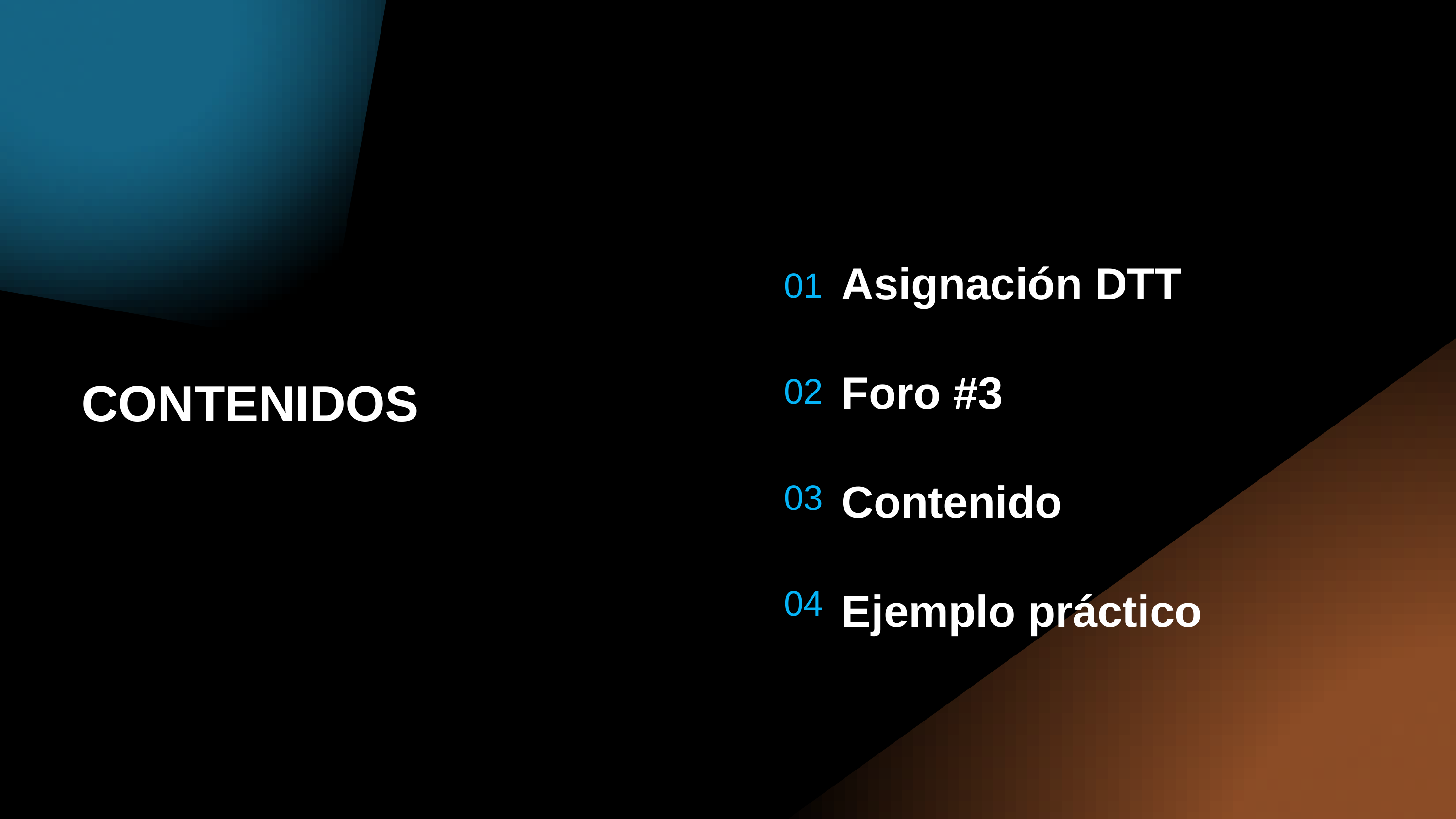

01
02
03
04

Asignación DTT
Foro #3
Contenido
Ejemplo práctico
CONTENIDOS